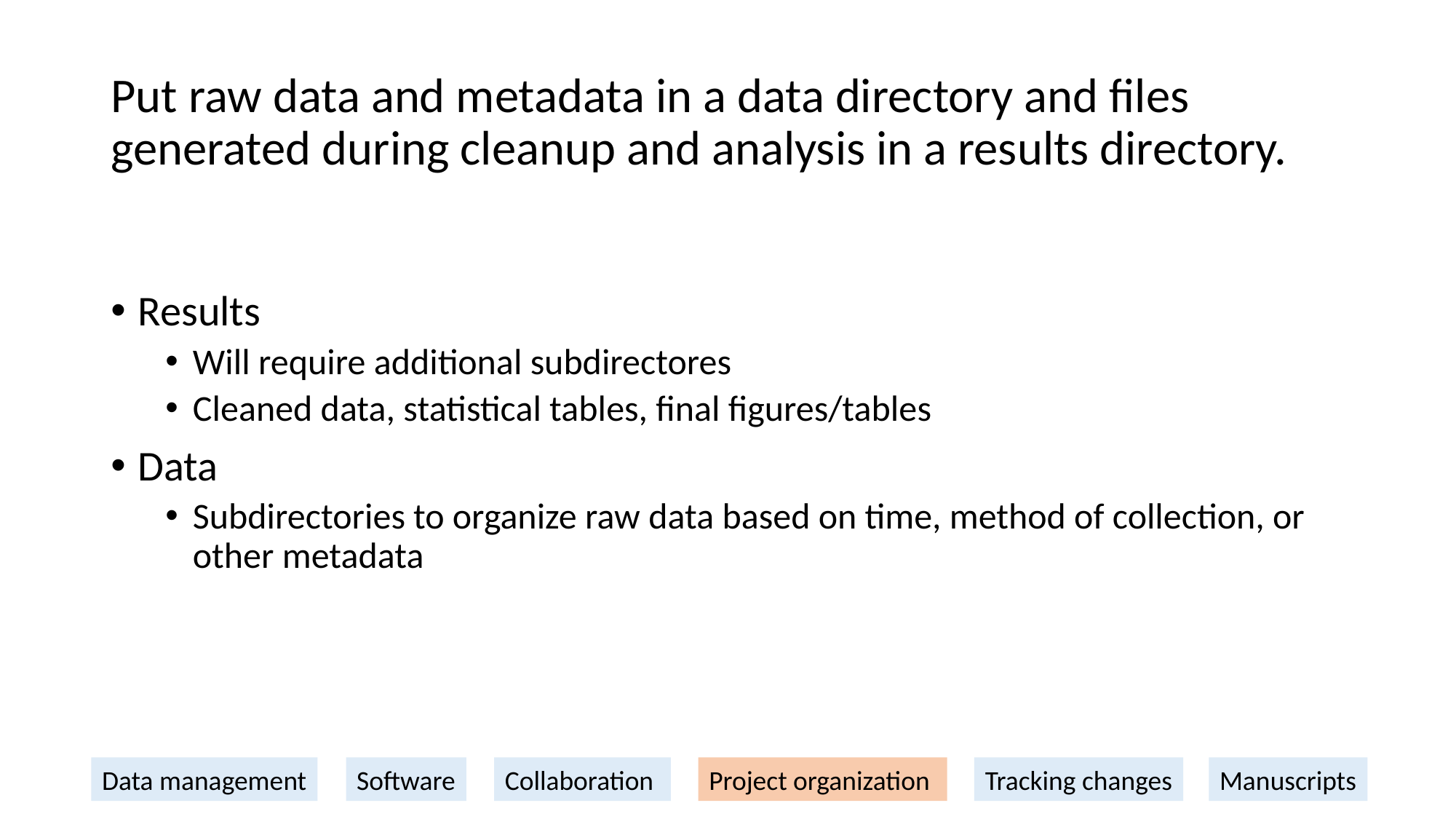

# Put raw data and metadata in a data directory and files generated during cleanup and analysis in a results directory.

Results
Will require additional subdirectores
Cleaned data, statistical tables, final figures/tables
Data
Subdirectories to organize raw data based on time, method of collection, or other metadata
Data management
Software
Collaboration
Project organization
Tracking changes
Manuscripts